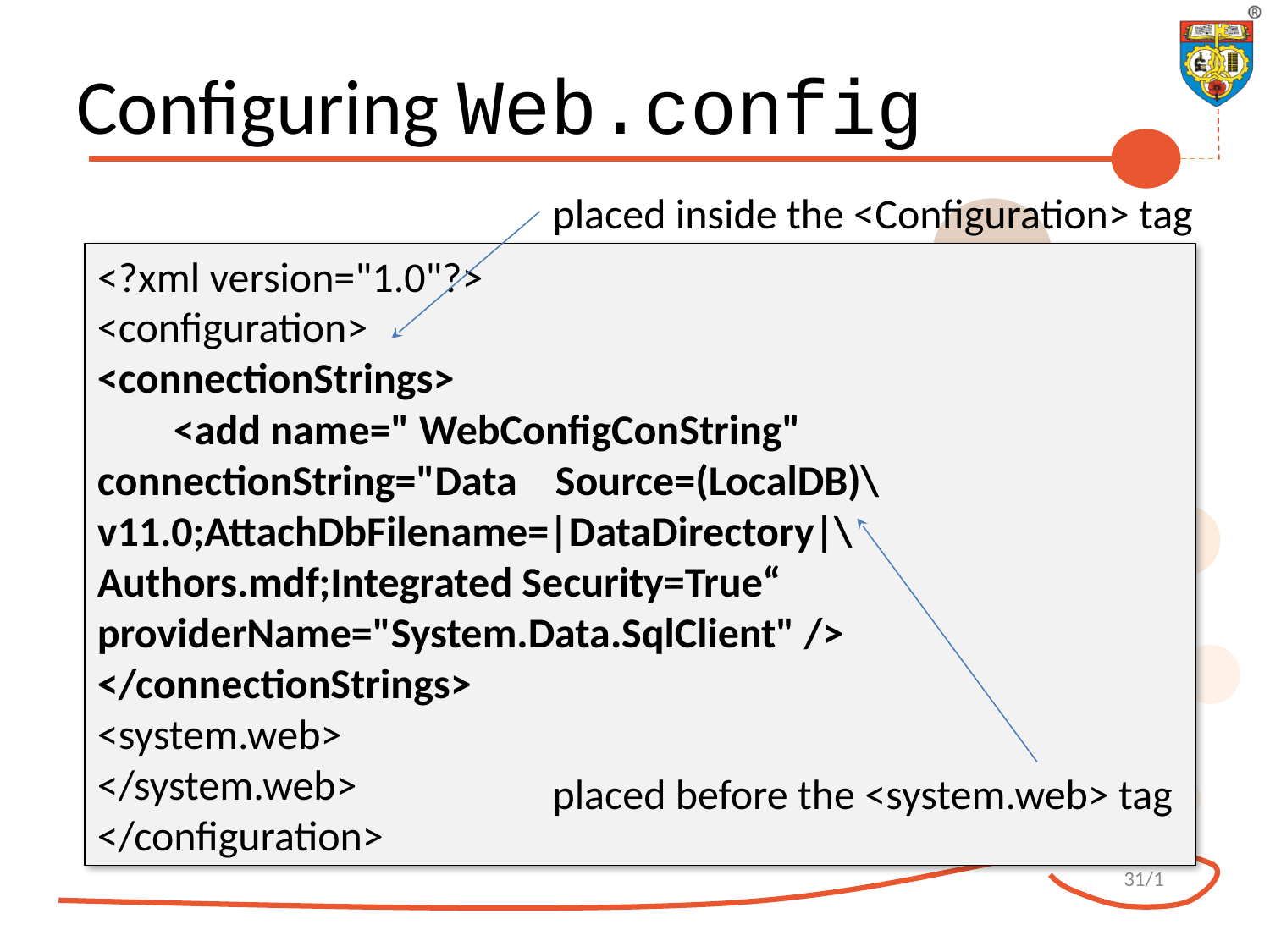

# Configuring Web.config
placed inside the <Configuration> tag
<?xml version="1.0"?>
<configuration>
<connectionStrings>
        <add name=" WebConfigConString" connectionString="Data    Source=(LocalDB)\v11.0;AttachDbFilename=|DataDirectory|\Authors.mdf;Integrated Security=True“ providerName="System.Data.SqlClient" />
</connectionStrings>
<system.web>
</system.web>
</configuration>
placed before the <system.web> tag